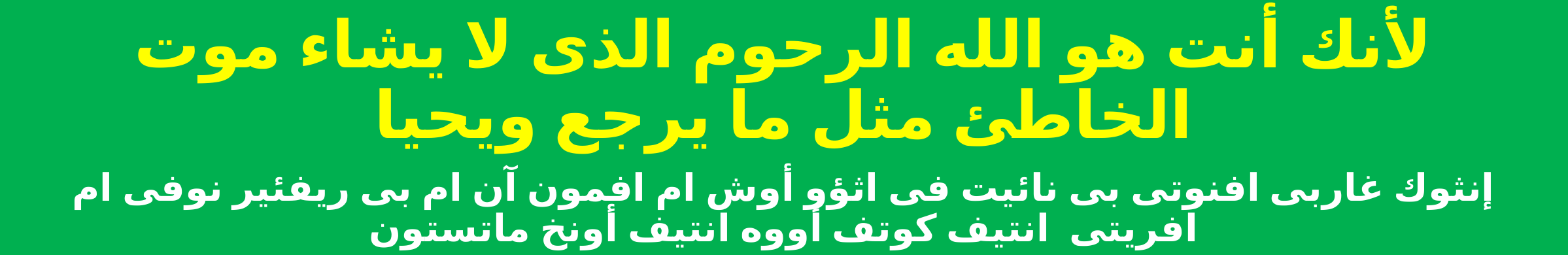

لأنك أنت هو الله الرحوم الذى لا يشاء موت الخاطئ مثل ما يرجع ويحيا
إنثوك غاربى افنوتى بى نائيت فى اثؤو أوش ام افمون آن ام بى ريفئير نوفى ام افريتى  انتيف كوتف أووه انتيف أونخ ماتستون